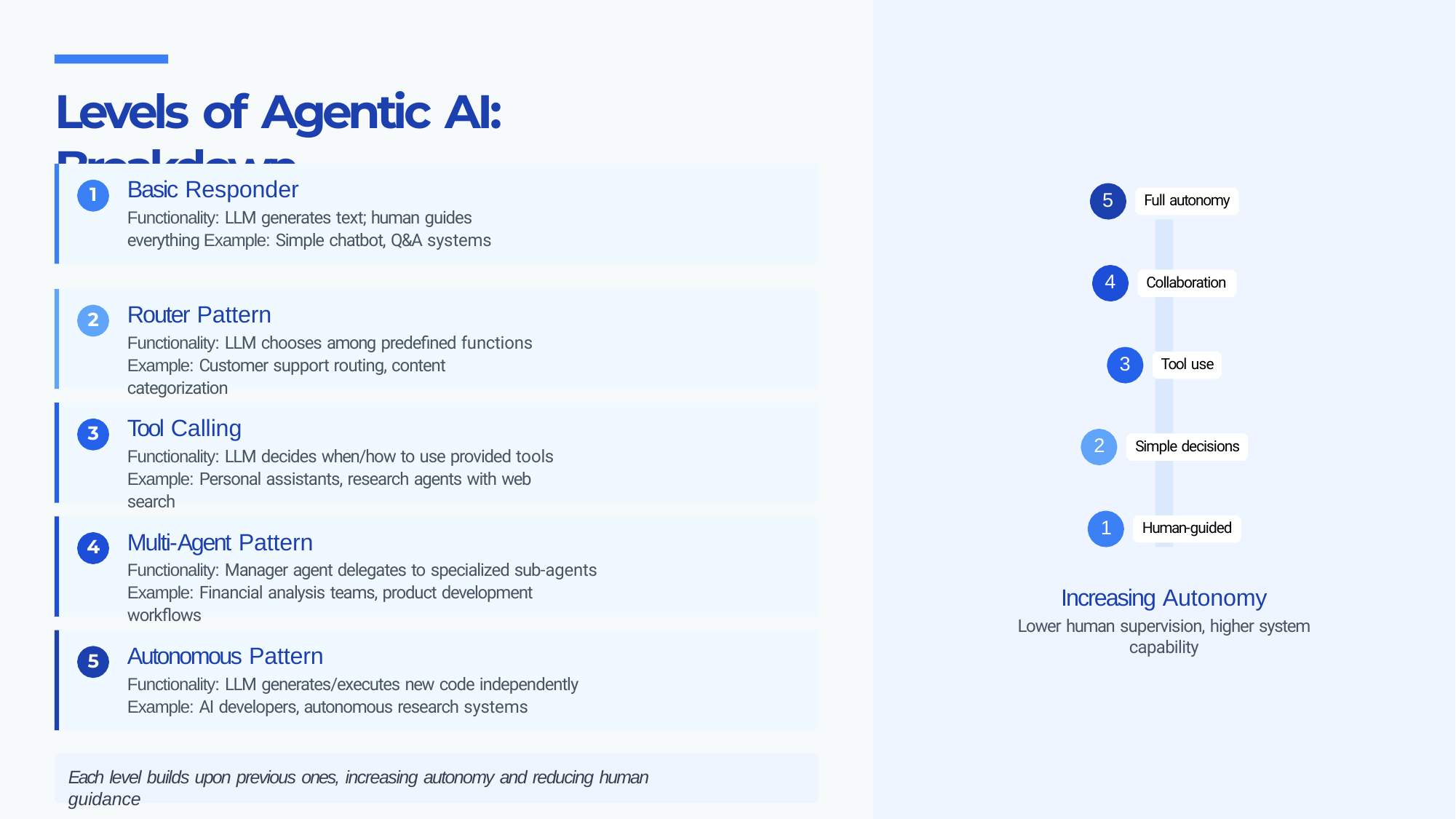

# Levels of Agentic AI: Breakdown

Basic Responder
Functionality: LLM generates text; human guides everything Example: Simple chatbot, Q&A systems
1

5

Full autonomy

4

Collaboration

Router Pattern
Functionality: LLM chooses among predefined functions Example: Customer support routing, content categorization
2

3

Tool use

Tool Calling
Functionality: LLM decides when/how to use provided tools Example: Personal assistants, research agents with web search
3

2

Simple decisions

1

Human-guided
Multi-Agent Pattern
Functionality: Manager agent delegates to specialized sub-agents Example: Financial analysis teams, product development workflows
4
Increasing Autonomy
Lower human supervision, higher system capability

Autonomous Pattern
Functionality: LLM generates/executes new code independently Example: AI developers, autonomous research systems
5

Each level builds upon previous ones, increasing autonomy and reducing human guidance